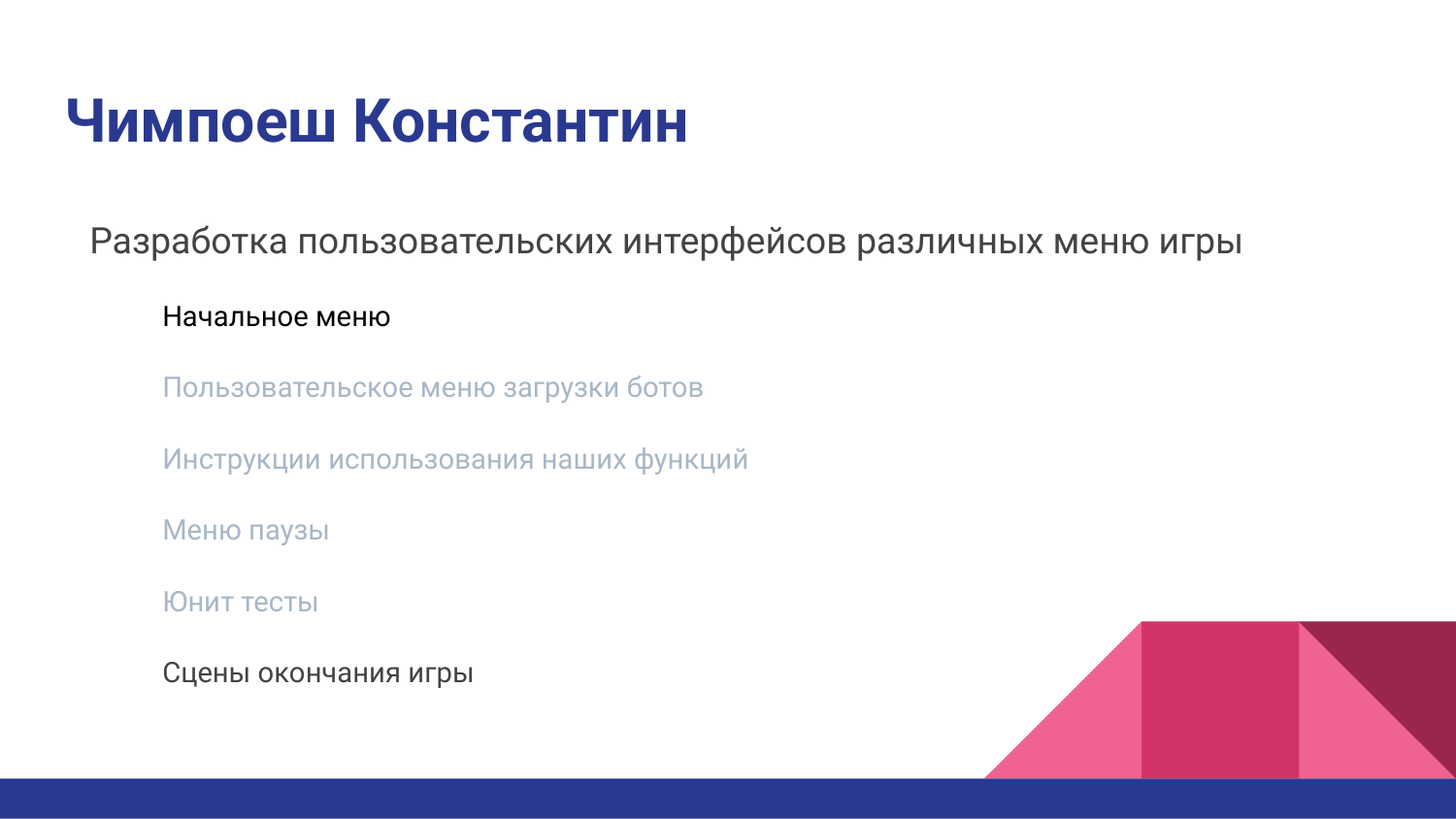

# Чимпоеш Константин
Разработка пользовательских интерфейсов различных меню игры
Начальное меню
Пользовательское меню загрузки ботов
Инструкции использования наших функций
Меню паузы
Юнит тесты
Сцены окончания игры